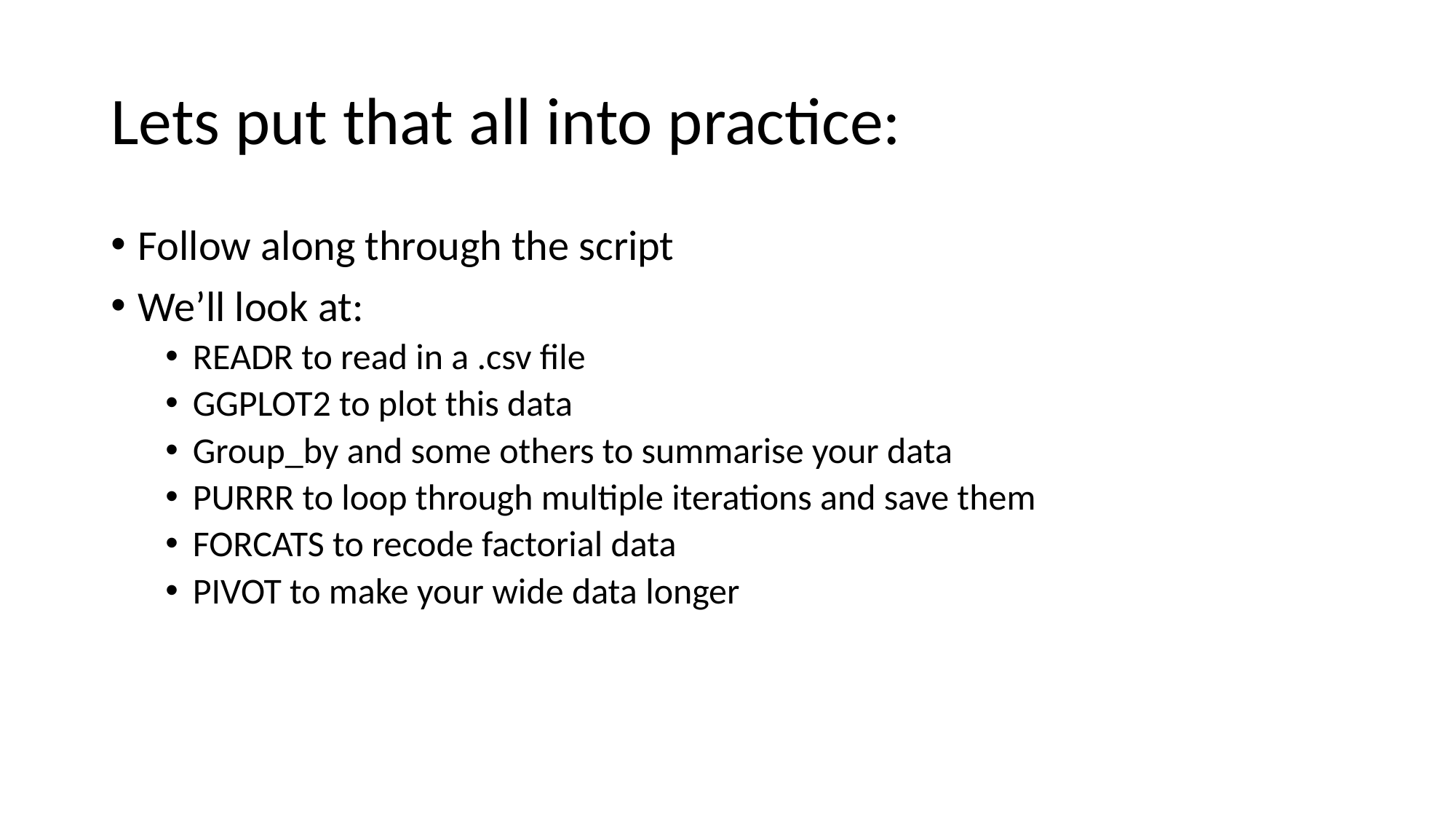

# Lets put that all into practice:
Follow along through the script
We’ll look at:
READR to read in a .csv file
GGPLOT2 to plot this data
Group_by and some others to summarise your data
PURRR to loop through multiple iterations and save them
FORCATS to recode factorial data
PIVOT to make your wide data longer